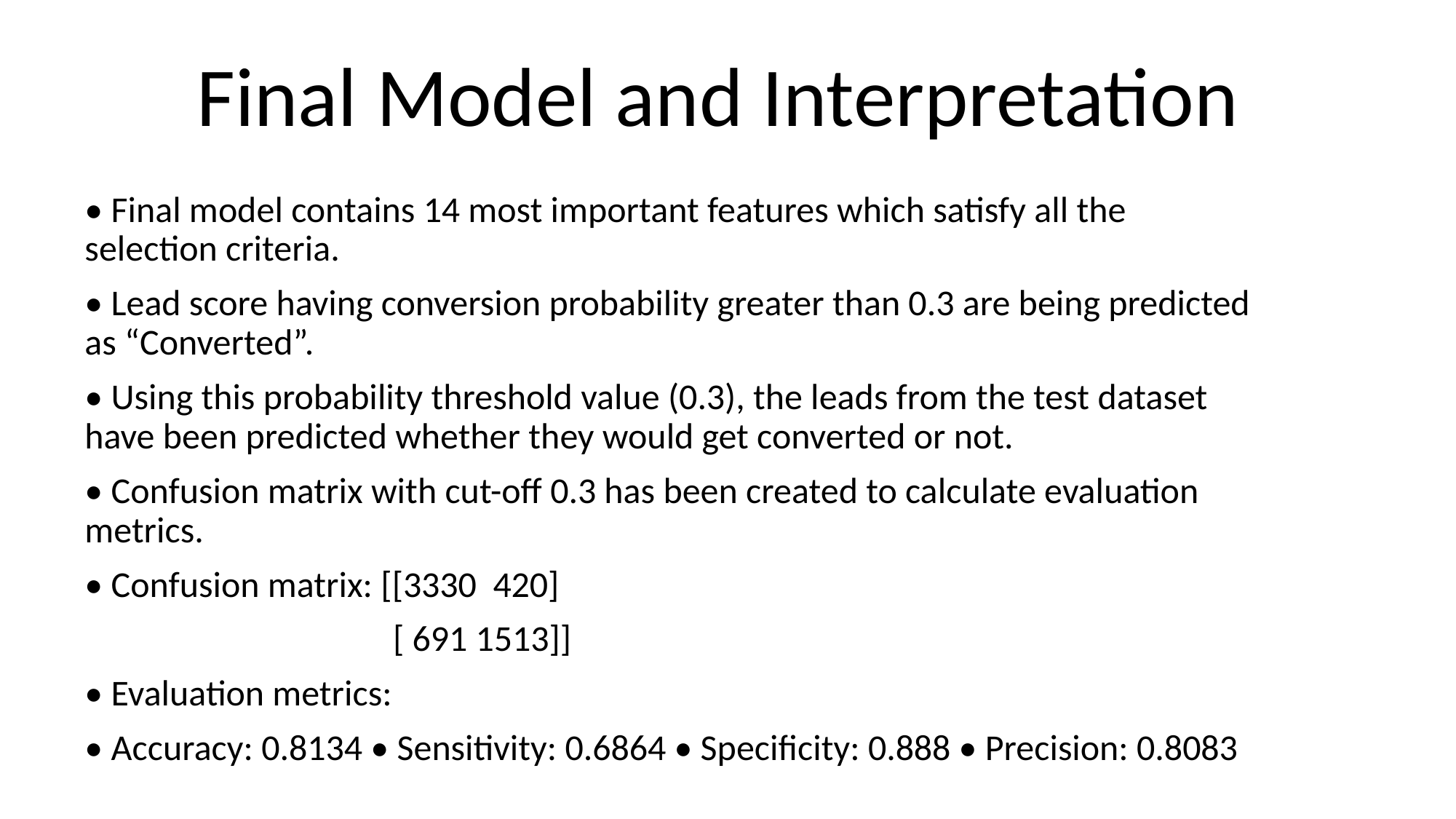

# Final Model and Interpretation

• Final model contains 14 most important features which satisfy all the selection criteria.
• Lead score having conversion probability greater than 0.3 are being predicted as “Converted”.
• Using this probability threshold value (0.3), the leads from the test dataset have been predicted whether they would get converted or not.
• Confusion matrix with cut-off 0.3 has been created to calculate evaluation metrics.
• Confusion matrix: [[3330  420]
		           [ 691 1513]]
• Evaluation metrics:
• Accuracy: 0.8134 • Sensitivity: 0.6864 • Specificity: 0.888 • Precision: 0.8083